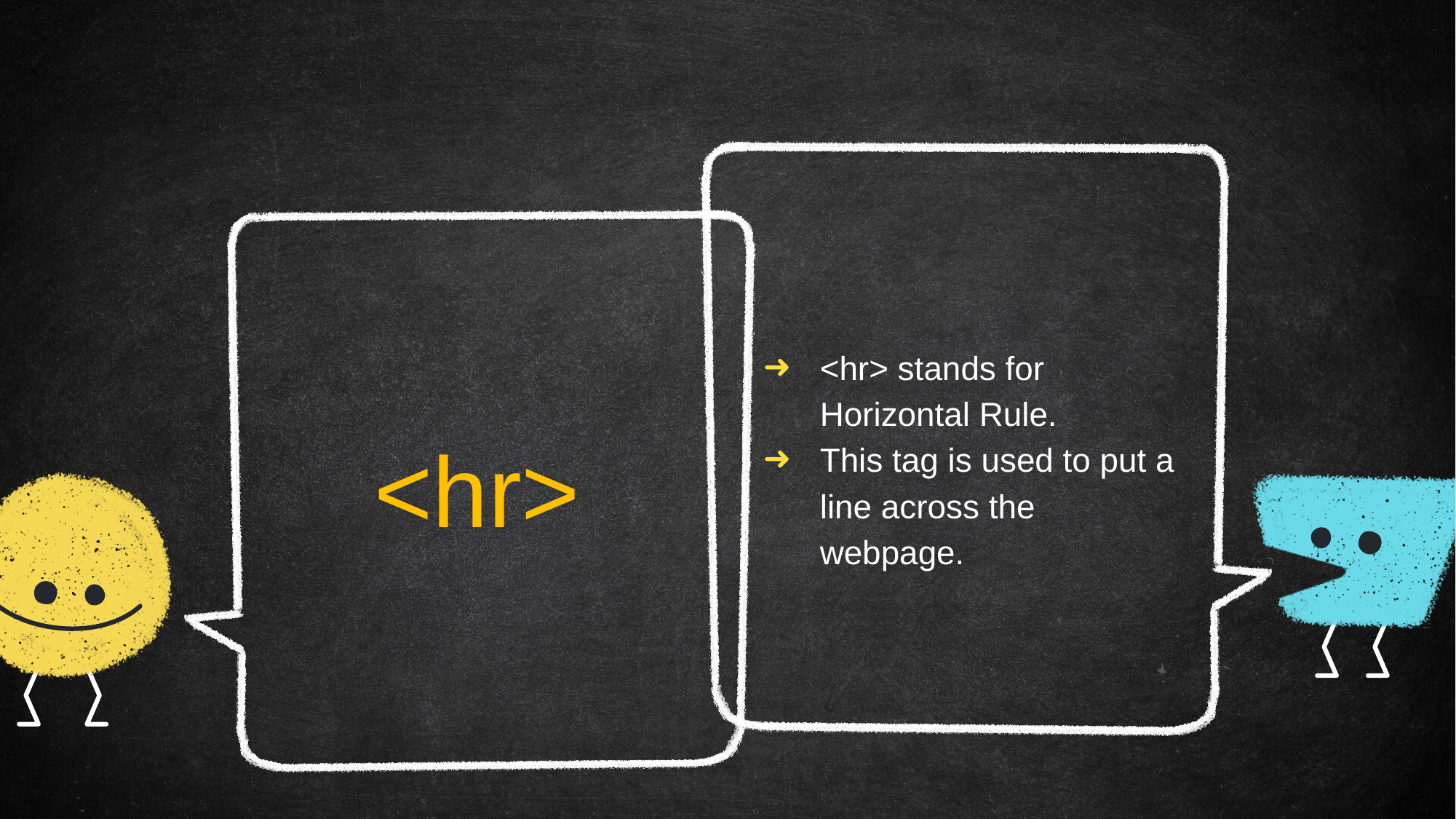

<hr> stands for Horizontal Rule.
This tag is used to put a line across the webpage.
<hr>